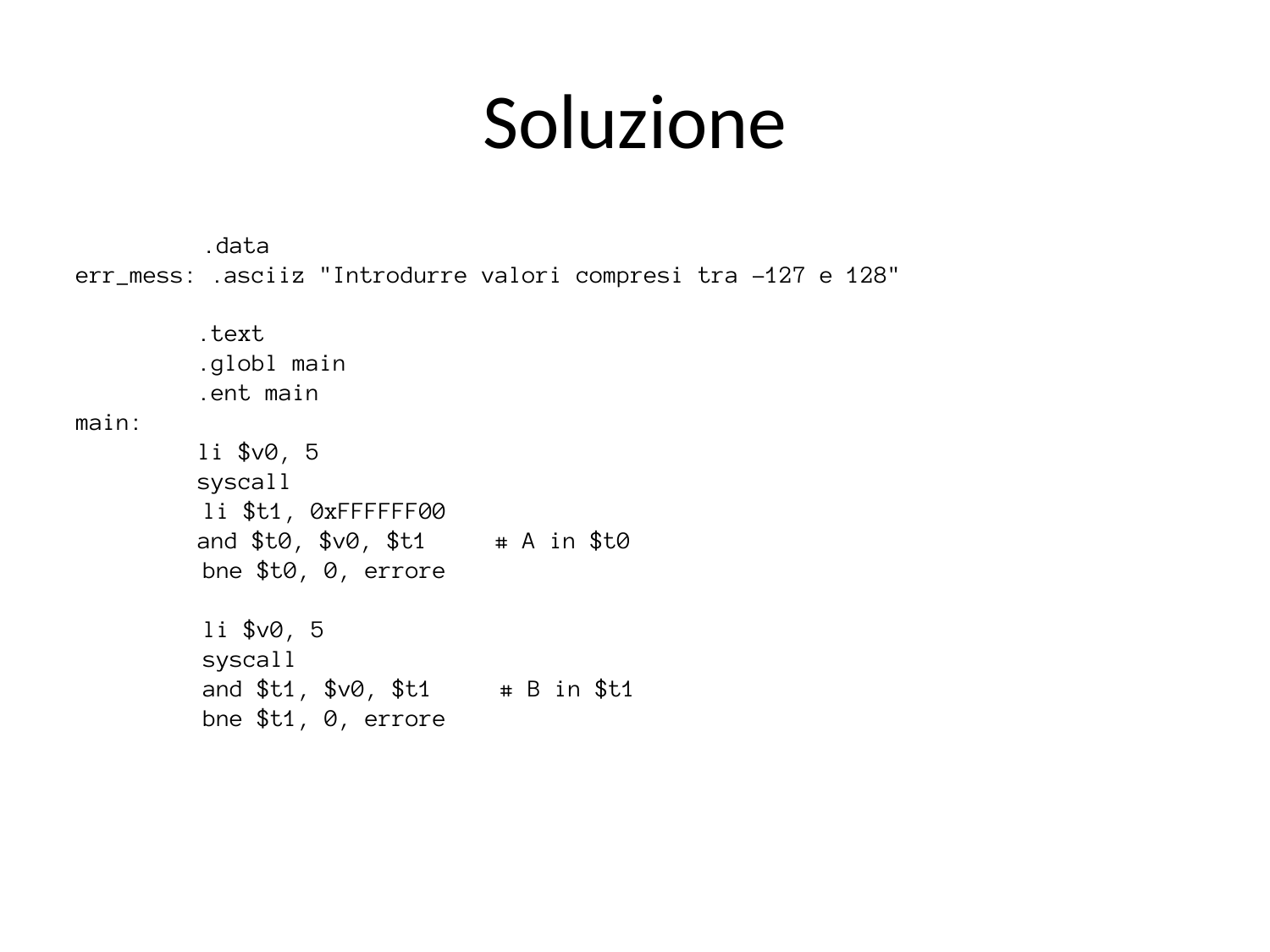

# Soluzione
	.data
err_mess: .asciiz "Introdurre valori compresi tra -127 e 128"

         .text
         .globl main
         .ent main
main:
         li $v0, 5
         syscall
	li $t1, 0xFFFFFF00
         and $t0, $v0, $t1     # A in $t0
	bne $t0, 0, errore

	li $v0, 5
	syscall
	and $t1, $v0, $t1     # B in $t1
	bne $t1, 0, errore